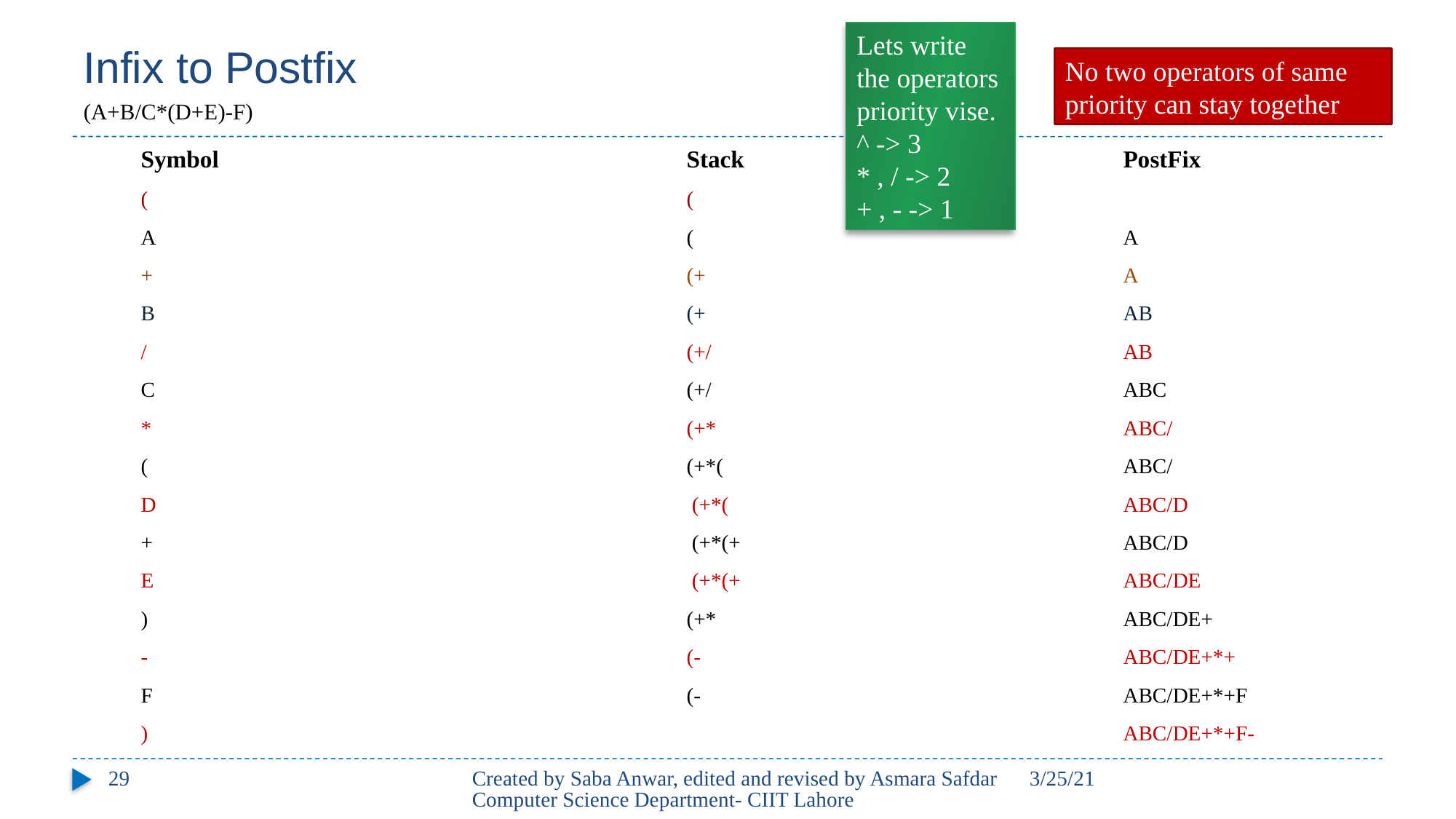

Lets write the operators priority vise.
^ -> 3
* , / -> 2
+ , - -> 1
Infix to Postfix
(A+B/C*(D+E)-F)
No two operators of same priority can stay together
Symbol					Stack				PostFix
(					(
A					(		 		A
+					(+				A
B					(+				AB
/					(+/				AB
C					(+/				ABC
*					(+*				ABC/
(					(+*(				ABC/
D					 (+*(			          	ABC/D
+					 (+*(+				ABC/D
E					 (+*(+				ABC/DE
)					(+*				ABC/DE+
-					(-				ABC/DE+*+
F					(-				ABC/DE+*+F
)									ABC/DE+*+F-
29
Created by Saba Anwar, edited and revised by Asmara Safdar Computer Science Department- CIIT Lahore
3/25/21